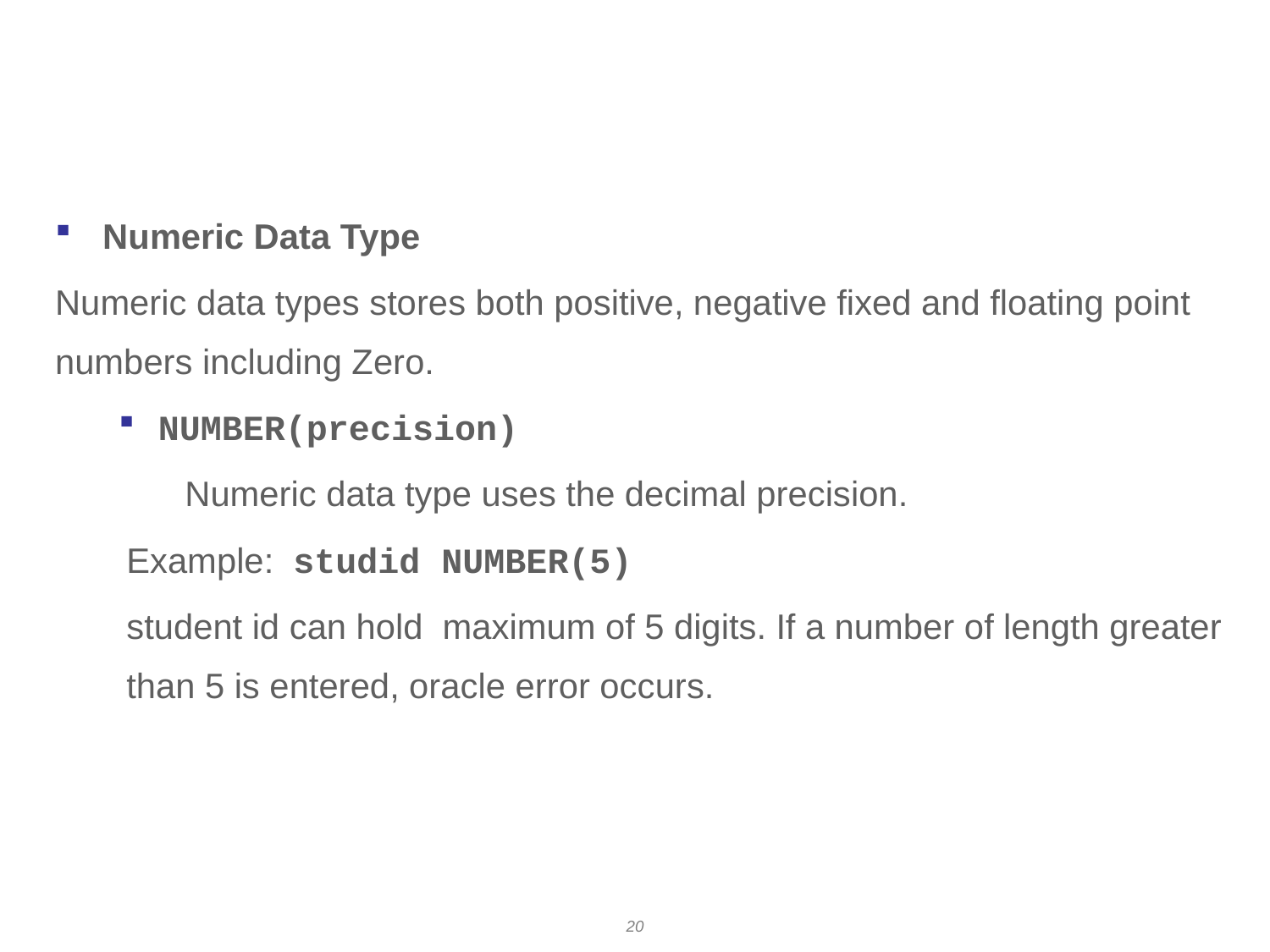

# Numeric Data Type
Numeric Data Type
Numeric data types stores both positive, negative fixed and floating point numbers including Zero.
NUMBER(precision)
      Numeric data type uses the decimal precision.
Example:  studid NUMBER(5)
student id can hold  maximum of 5 digits. If a number of length greater than 5 is entered, oracle error occurs.

20